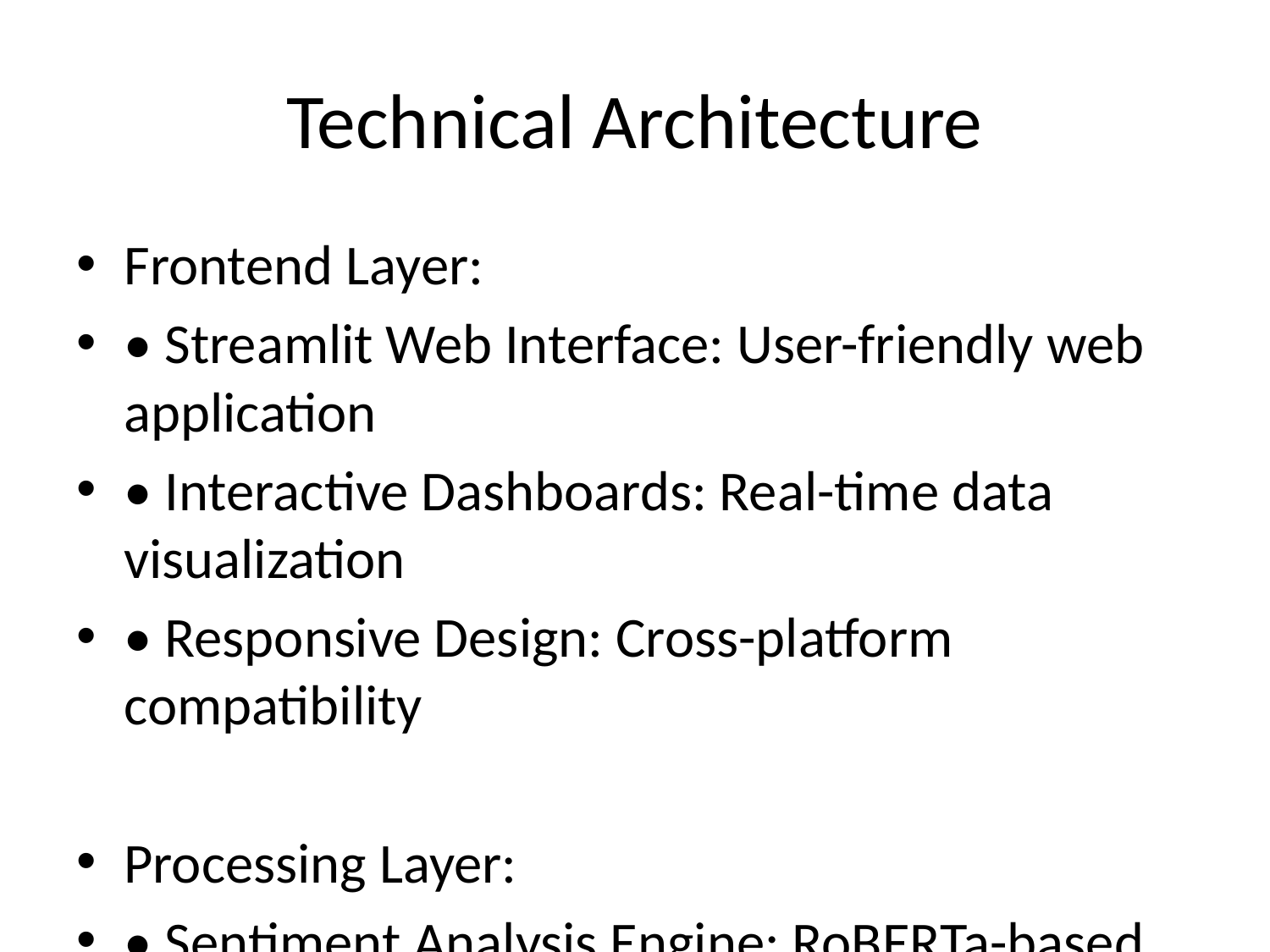

# Technical Architecture
Frontend Layer:
• Streamlit Web Interface: User-friendly web application
• Interactive Dashboards: Real-time data visualization
• Responsive Design: Cross-platform compatibility

Processing Layer:
• Sentiment Analysis Engine: RoBERTa-based classification
• Document Analysis Engine: TF-IDF and cosine similarity
• Summarization Engine: BART model with fallback algorithms
• Visualization Engine: Plotly and matplotlib integration

AI Models:
• Sentiment Model: cardiffnlp/twitter-roberta-base-sentiment-latest
• Summarization Model: facebook/bart-large-cnn
• Text Processing: NLTK, spaCy, TextBlob